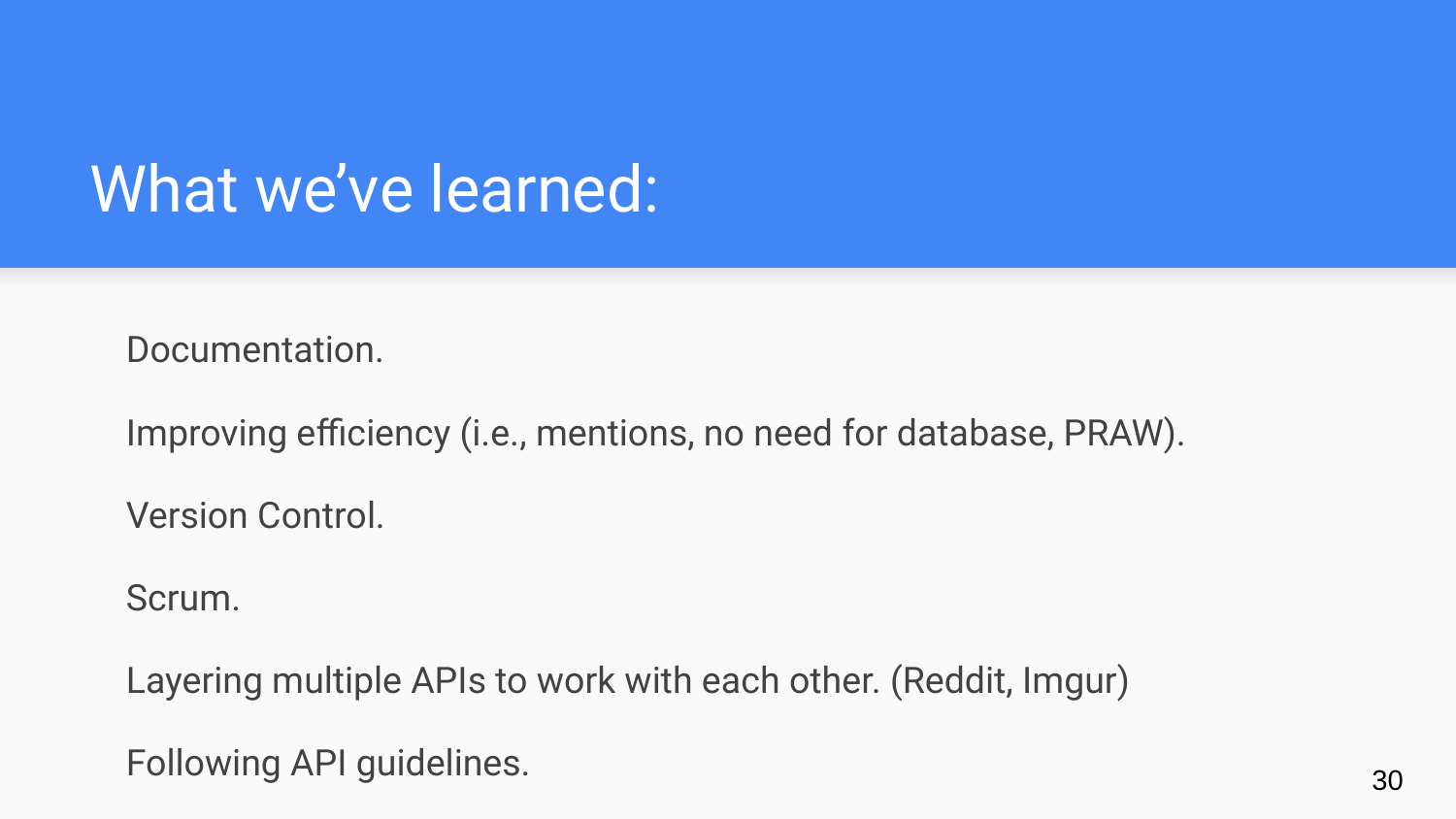

# What we’ve learned:
Documentation.
Improving efficiency (i.e., mentions, no need for database, PRAW).
Version Control.
Scrum.
Layering multiple APIs to work with each other. (Reddit, Imgur)
Following API guidelines.
Parsing data.
Analysis on large sets of data (i.e., Semantic analysis).
30